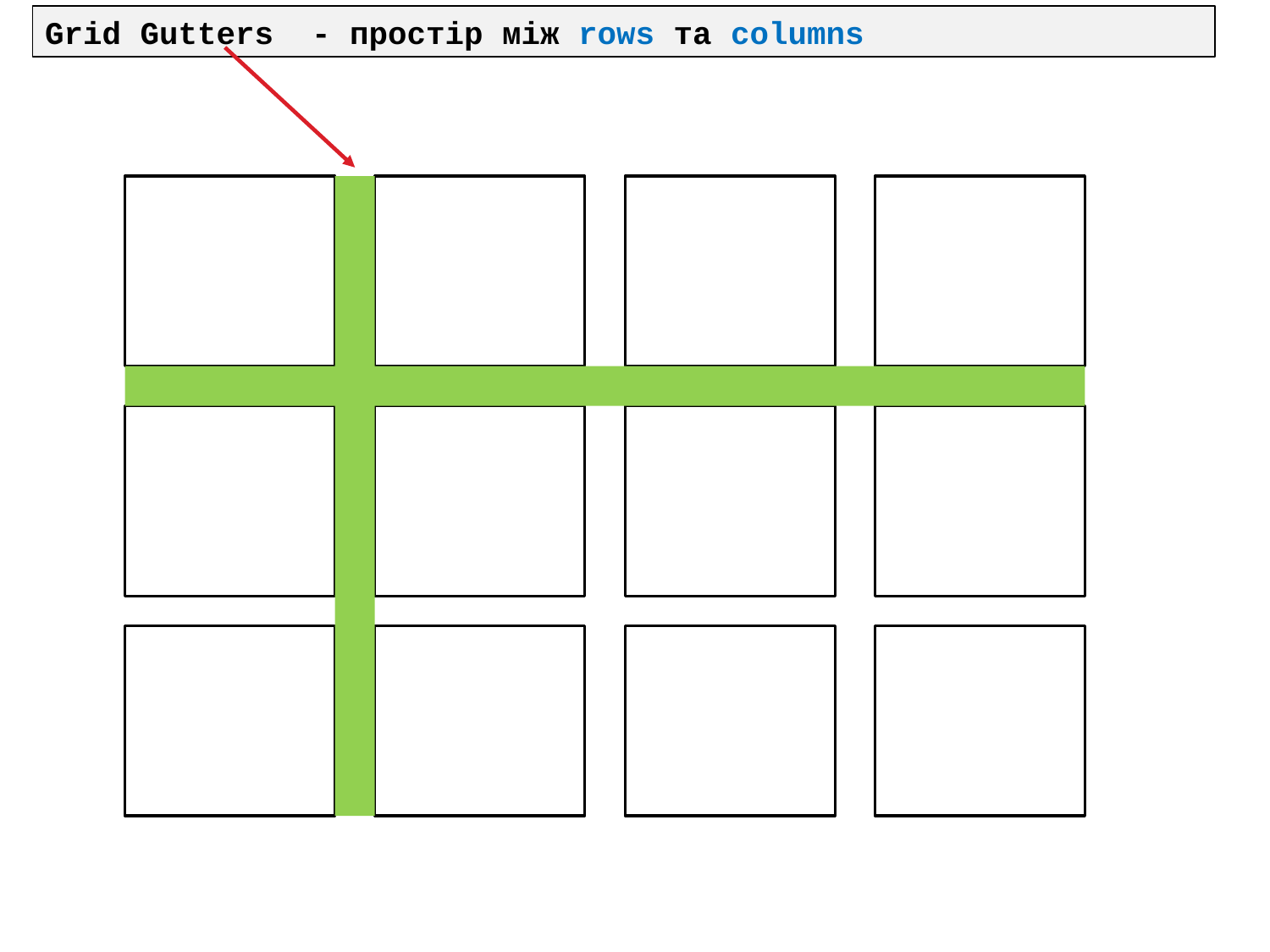

Grid Gutters  - простір між rows та columns